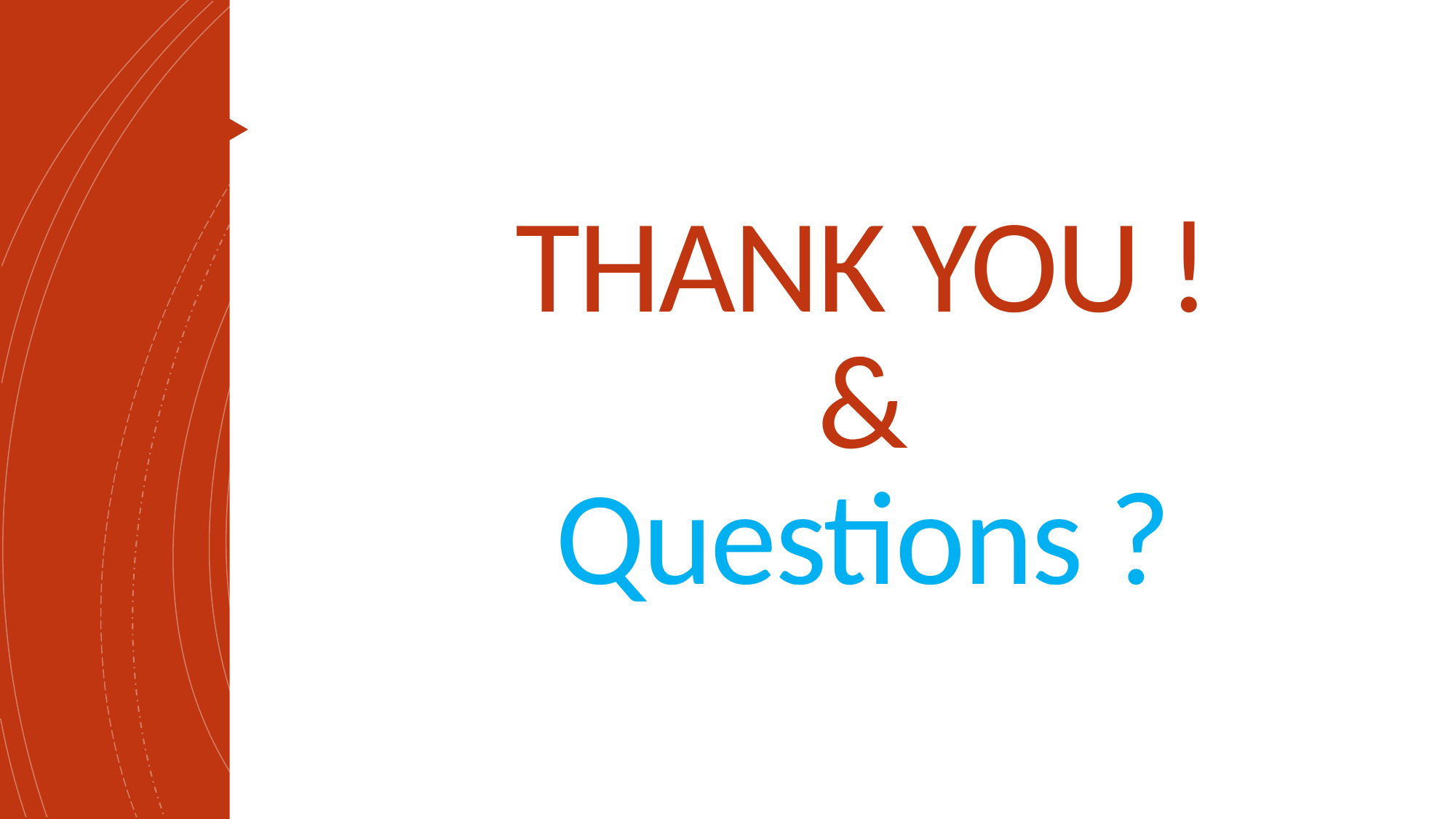

# THANK YOU ! & Questions ?